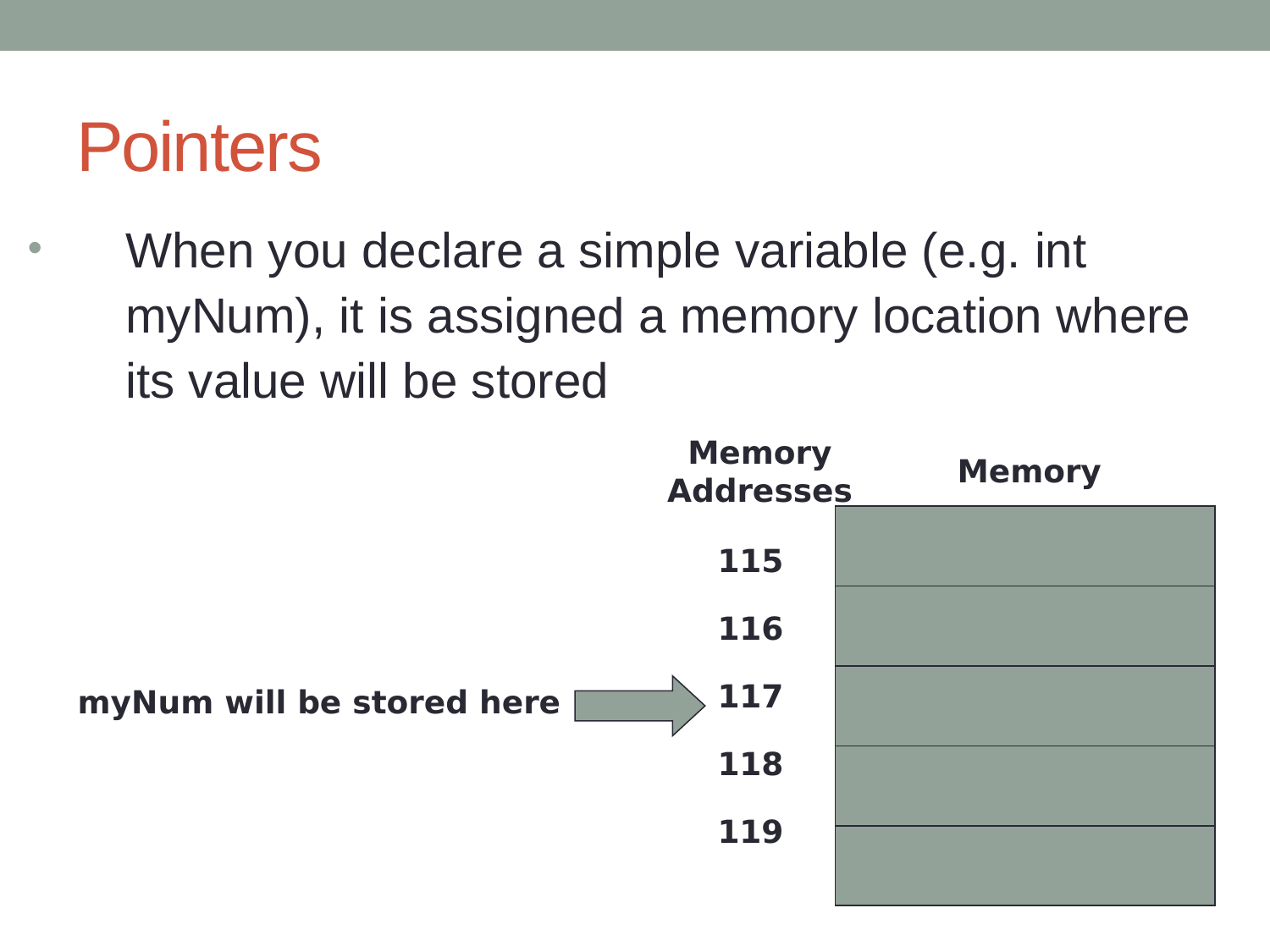

# Pointers
When you declare a simple variable (e.g. int myNum), it is assigned a memory location where its value will be stored
Memory Addresses
Memory

115
116
117
118
119

myNum will be stored here